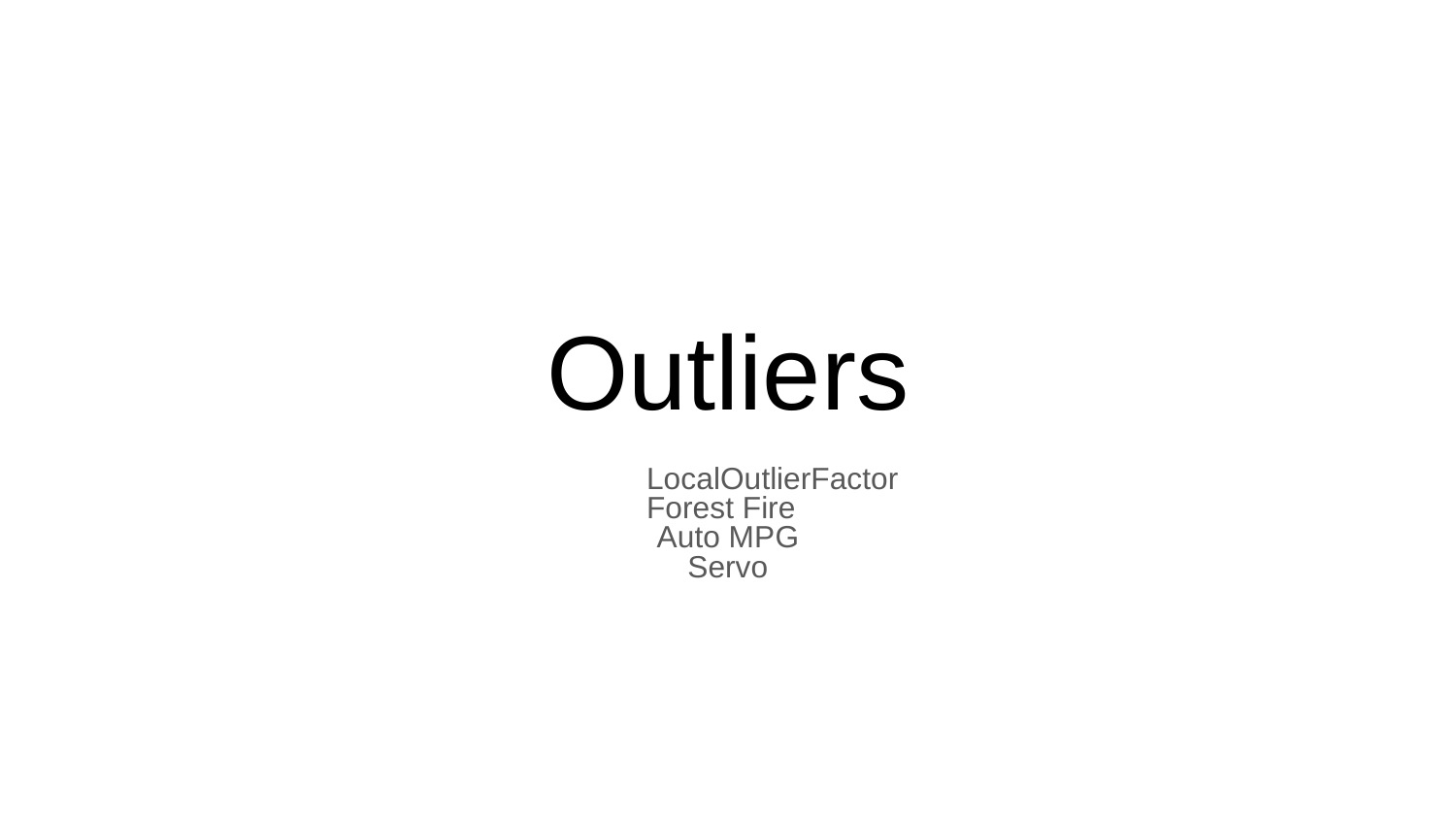

# Outliers
LocalOutlierFactor
Forest Fire
Auto MPG
Servo